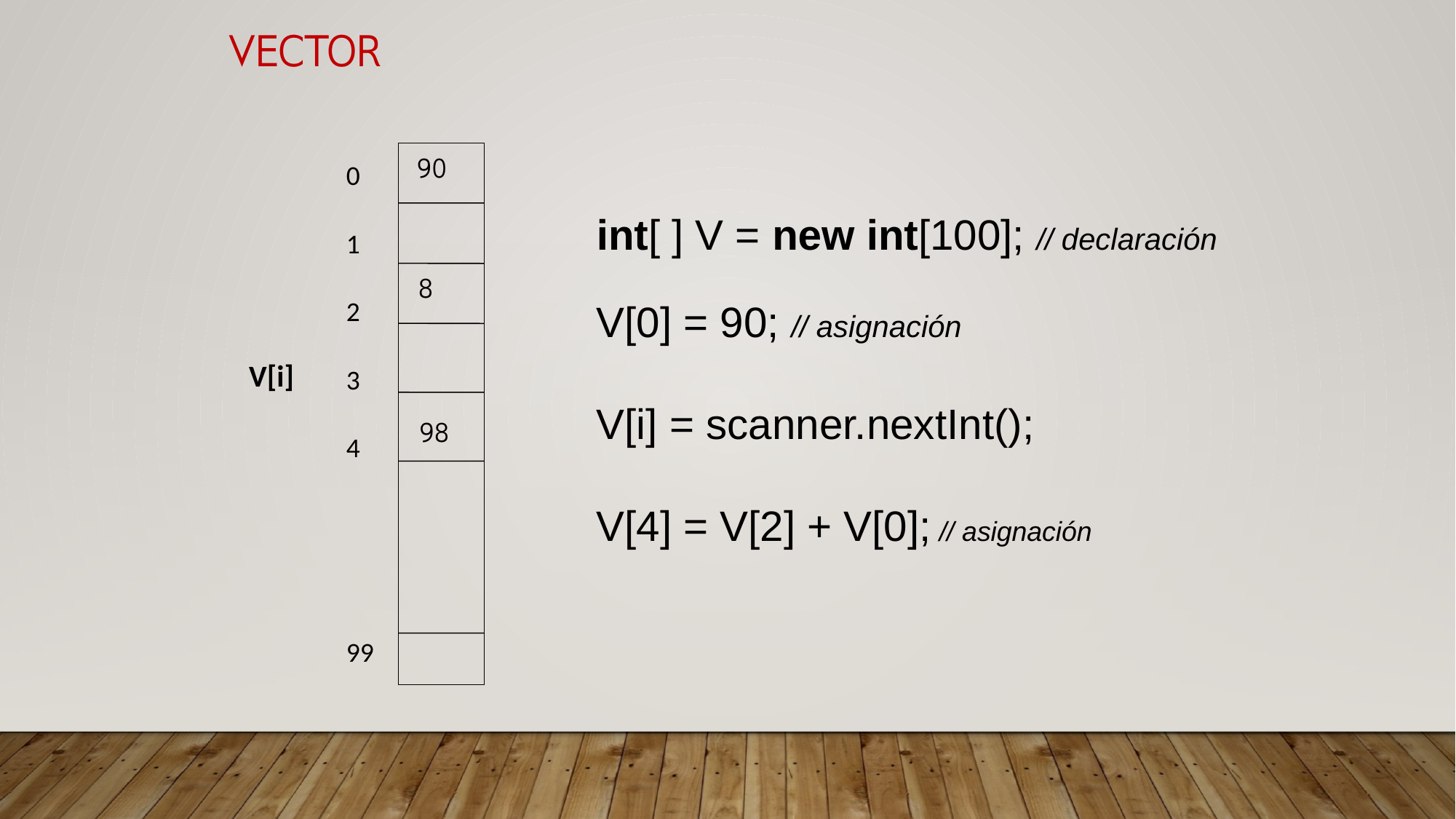

# Vector

0

1

2

3

4

99

90

int[ ] V = new int[100]; // declaración

V[0] = 90; // asignación

V[i] = scanner.nextInt();

V[4] = V[2] + V[0]; // asignación

8
V[i]

98